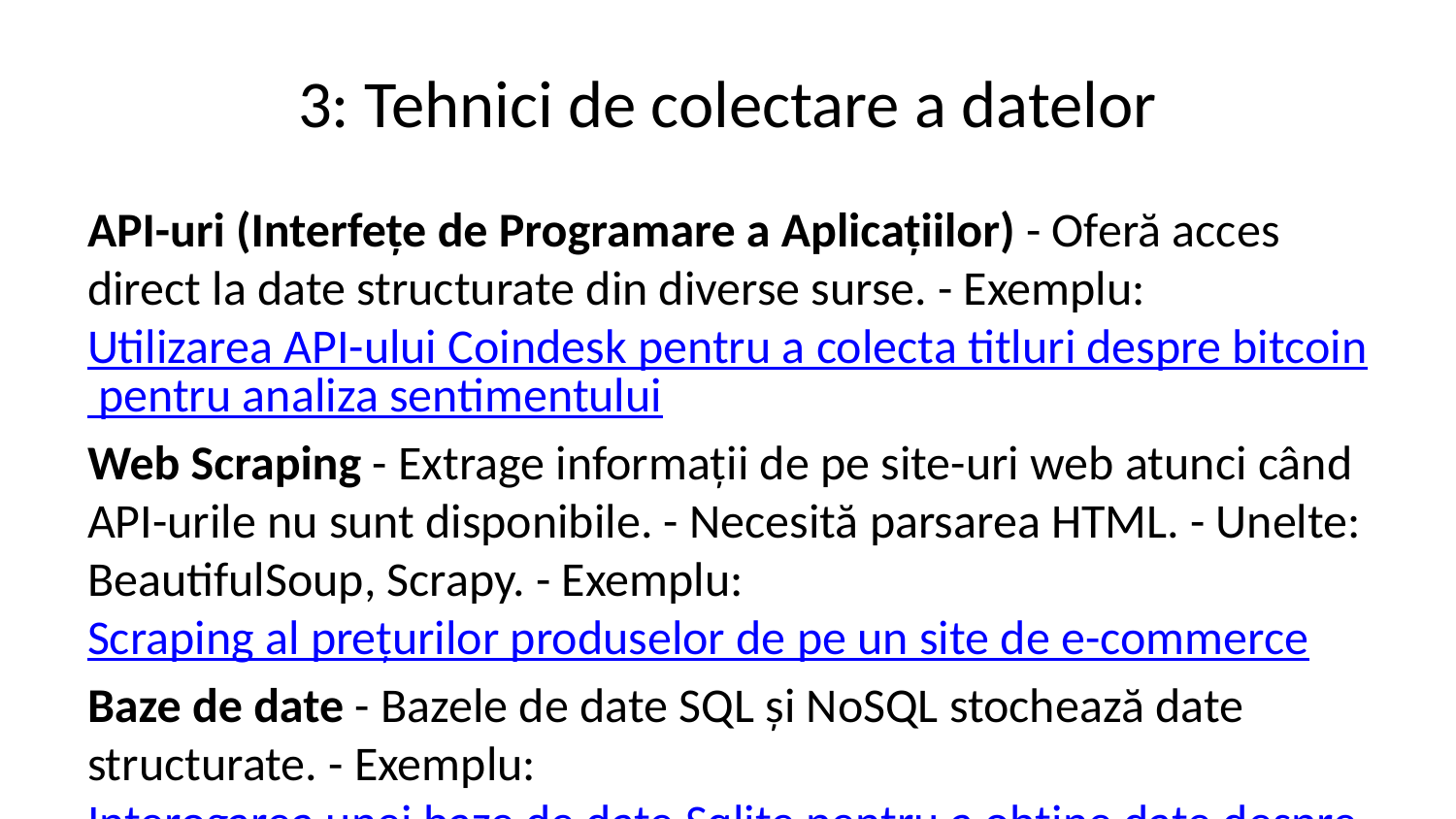

# 3: Tehnici de colectare a datelor
API-uri (Interfețe de Programare a Aplicațiilor) - Oferă acces direct la date structurate din diverse surse. - Exemplu: Utilizarea API-ului Coindesk pentru a colecta titluri despre bitcoin pentru analiza sentimentului
Web Scraping - Extrage informații de pe site-uri web atunci când API-urile nu sunt disponibile. - Necesită parsarea HTML. - Unelte: BeautifulSoup, Scrapy. - Exemplu: Scraping al prețurilor produselor de pe un site de e-commerce
Baze de date - Bazele de date SQL și NoSQL stochează date structurate. - Exemplu: Interogarea unei baze de date Sqlite pentru a obține date despre tranzacțiile utilizatorilor